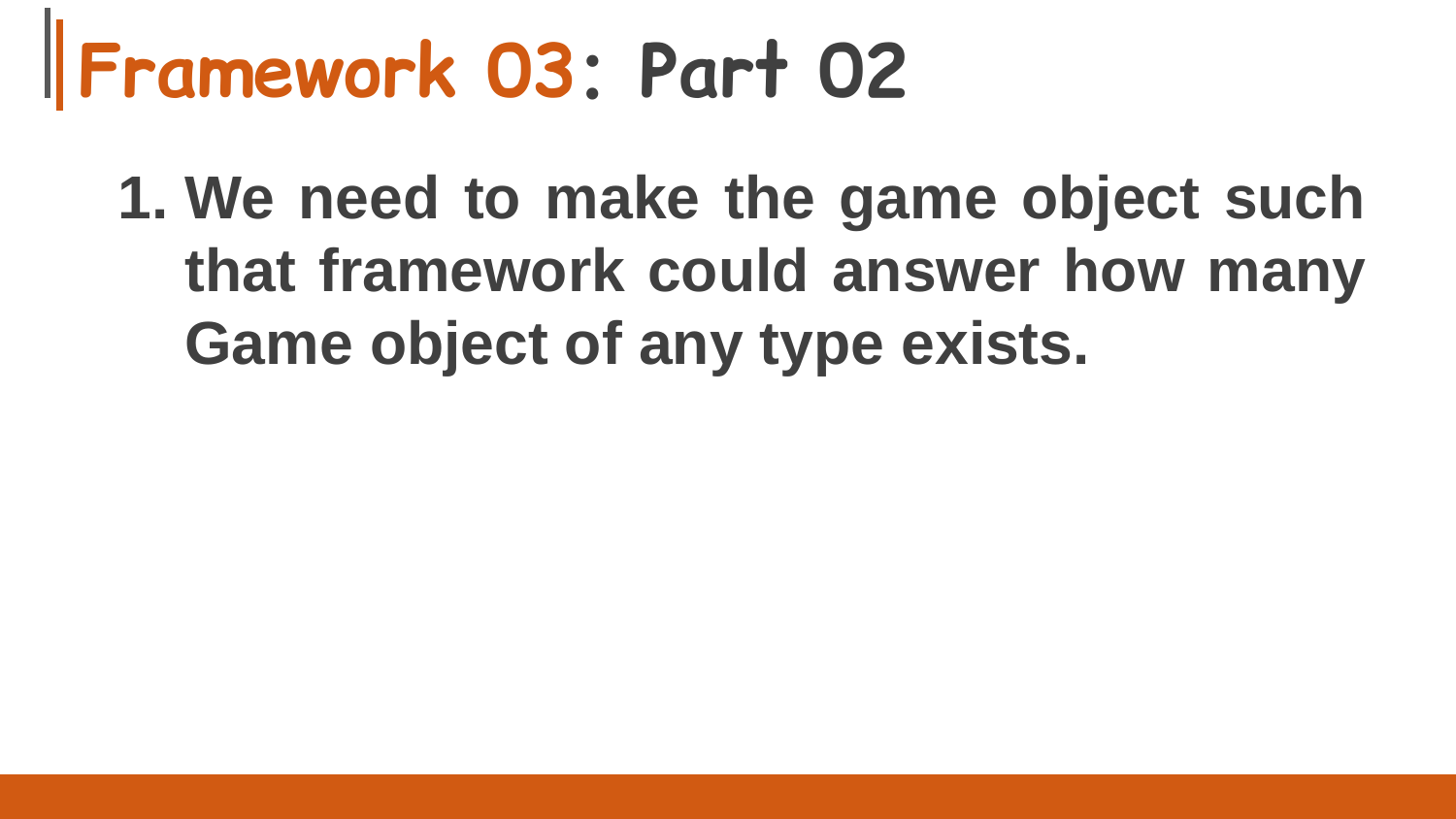

# Framework 03: Part 02
We need to make the game object such that framework could answer how many Game object of any type exists.